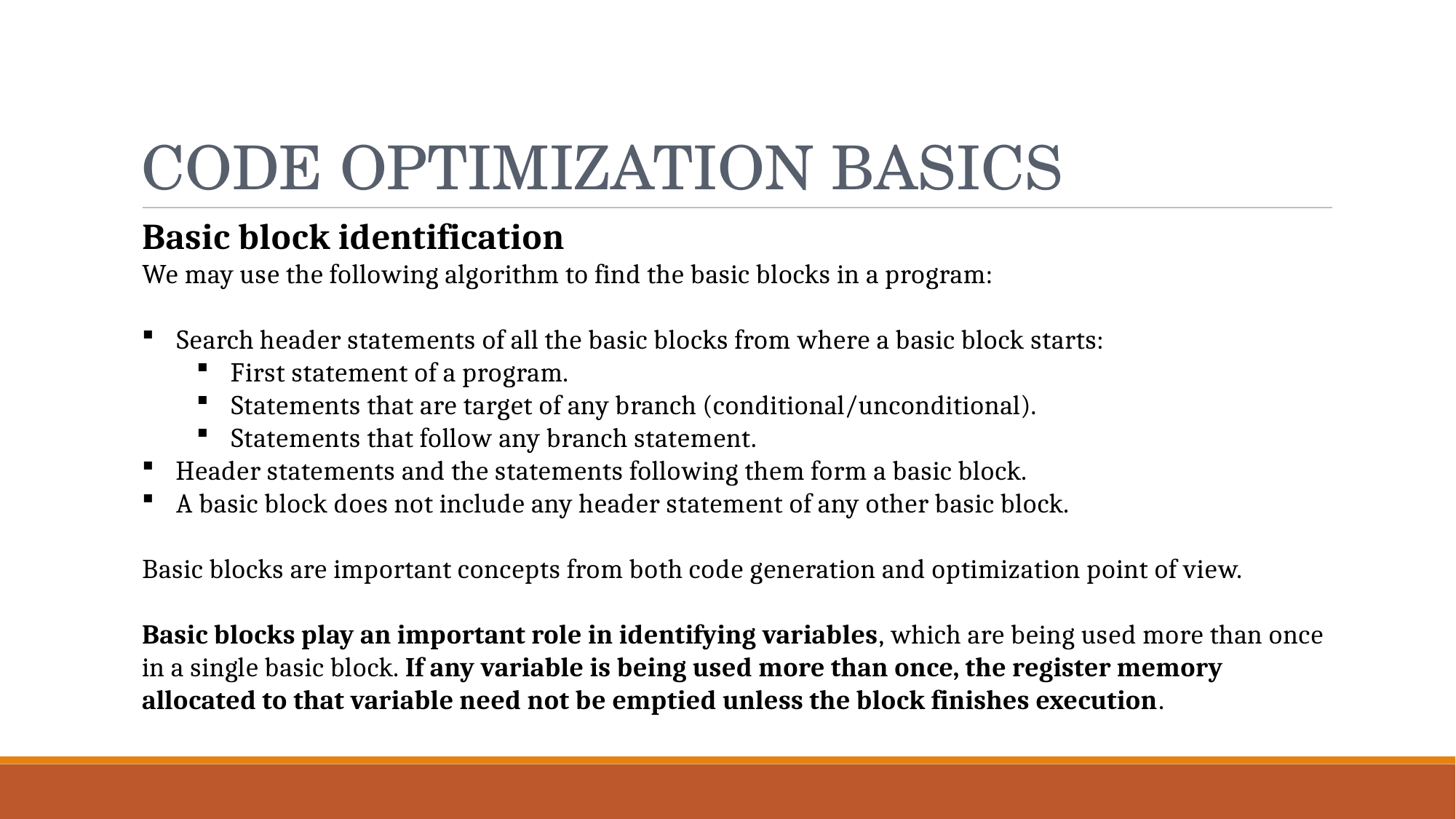

Code Optimization basics
Basic block identification
We may use the following algorithm to find the basic blocks in a program:

Search header statements of all the basic blocks from where a basic block starts:
First statement of a program.
Statements that are target of any branch (conditional/unconditional).
Statements that follow any branch statement.
Header statements and the statements following them form a basic block.
A basic block does not include any header statement of any other basic block.

Basic blocks are important concepts from both code generation and optimization point of view.

Basic blocks play an important role in identifying variables, which are being used more than once in a single basic block. If any variable is being used more than once, the register memory allocated to that variable need not be emptied unless the block finishes execution.